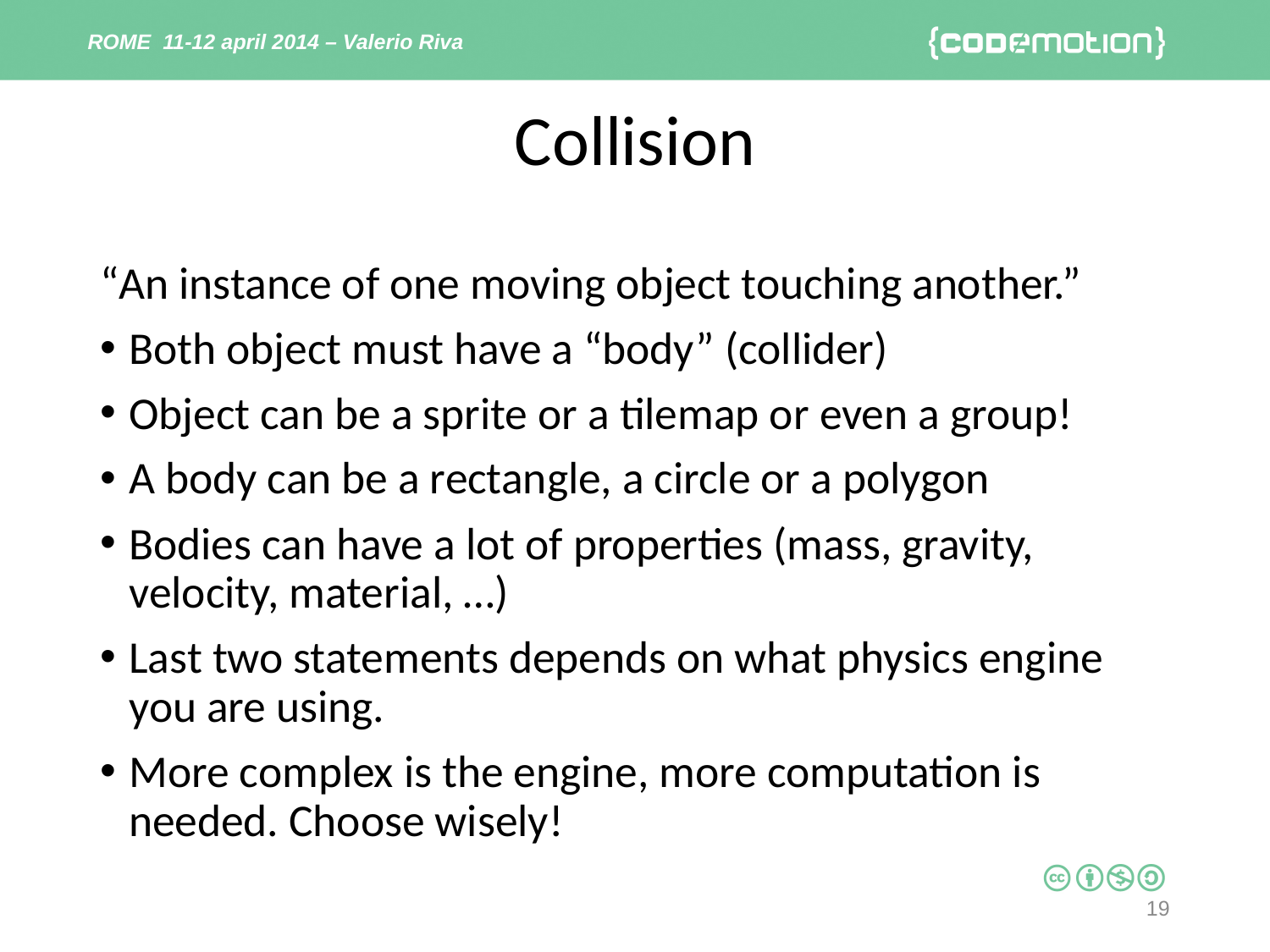

ROME  11-12 april 2014 – Valerio Riva
# Collision
“An instance of one moving object touching another.”
Both object must have a “body” (collider)
Object can be a sprite or a tilemap or even a group!
A body can be a rectangle, a circle or a polygon
Bodies can have a lot of properties (mass, gravity, velocity, material, …)
Last two statements depends on what physics engine you are using.
More complex is the engine, more computation is needed. Choose wisely!
19